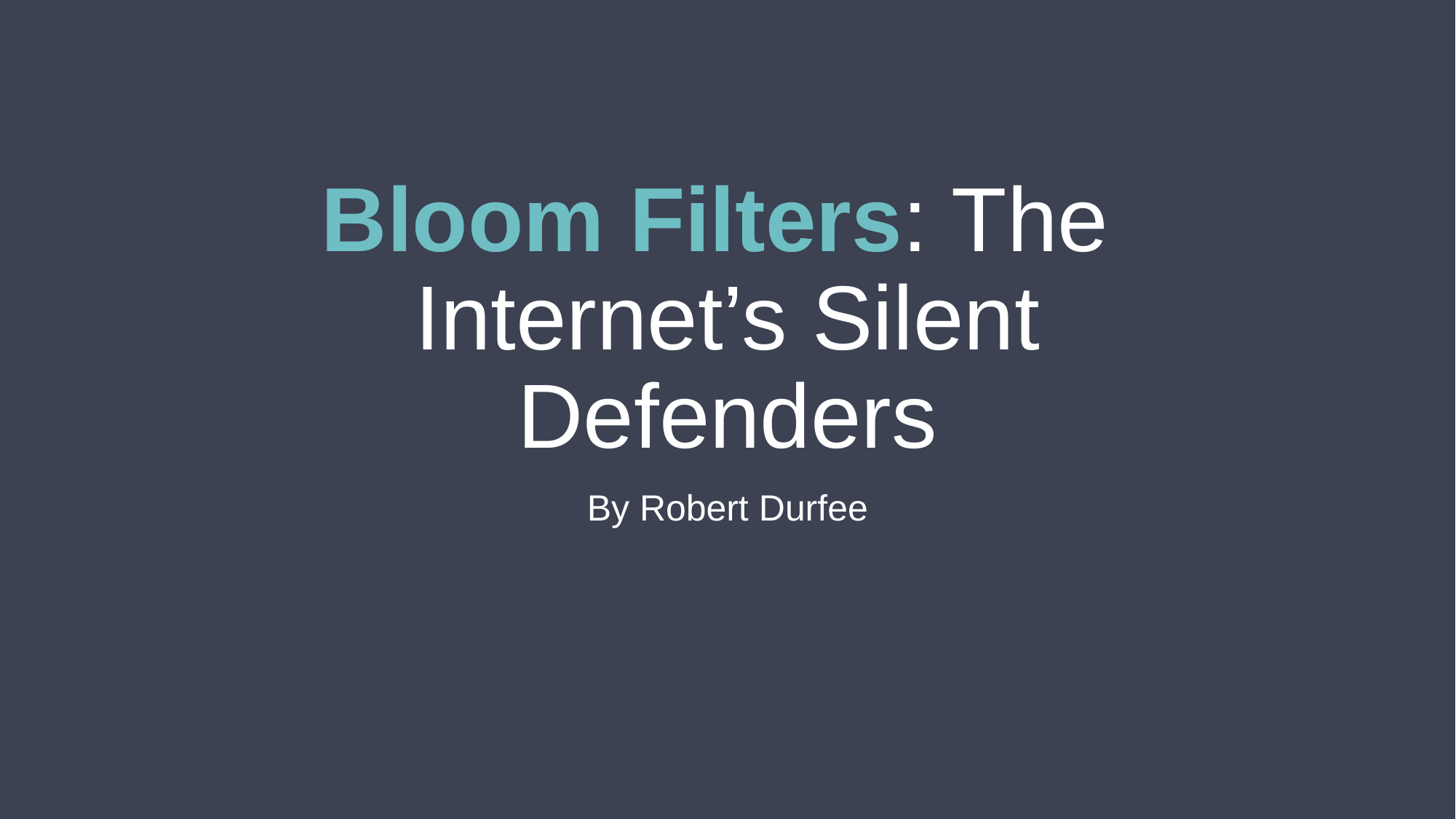

# Bloom Filters: The Internet’s Silent Defenders
By Robert Durfee